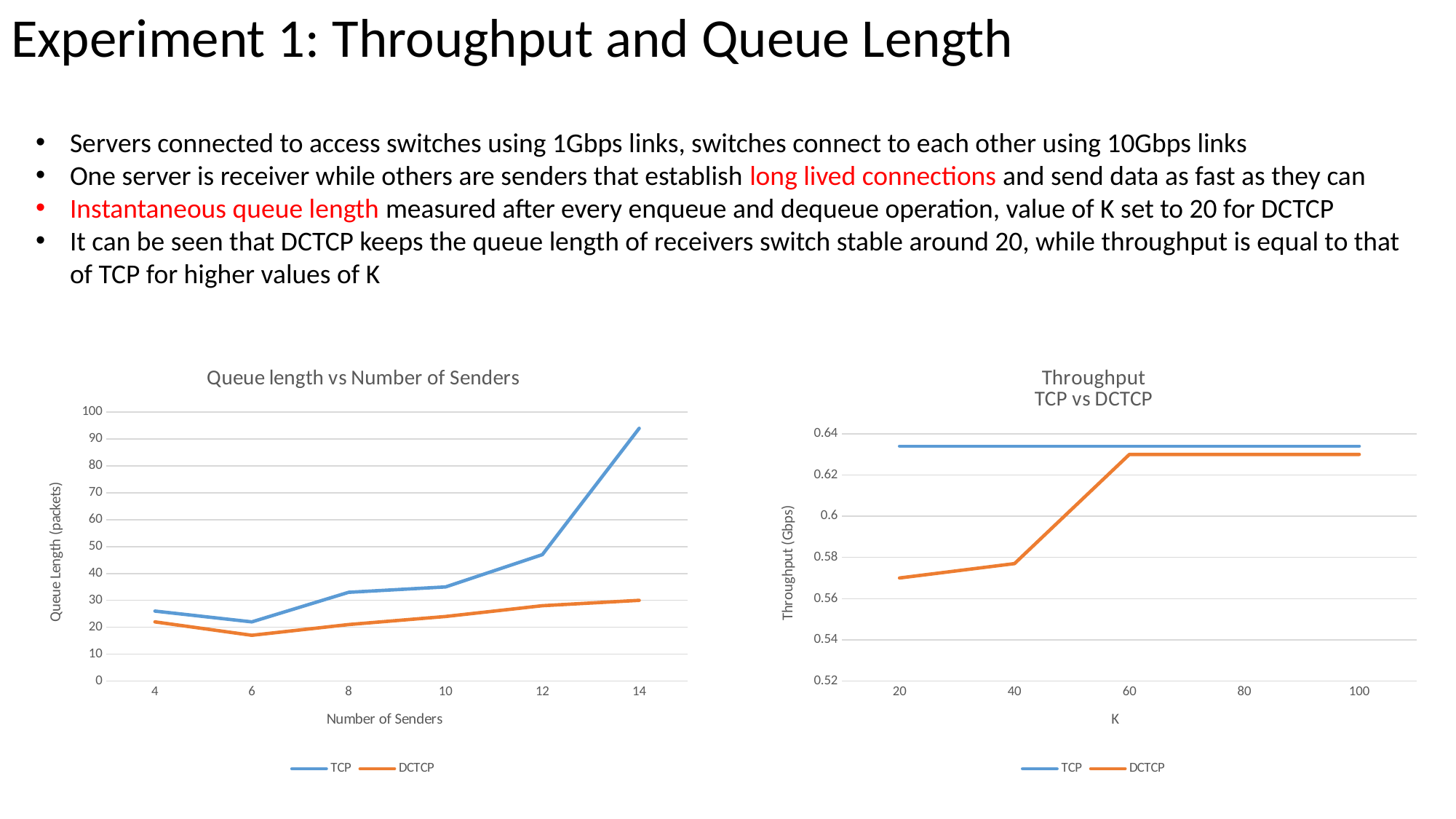

# Experiment 1: Throughput and Queue Length
Servers connected to access switches using 1Gbps links, switches connect to each other using 10Gbps links
One server is receiver while others are senders that establish long lived connections and send data as fast as they can
Instantaneous queue length measured after every enqueue and dequeue operation, value of K set to 20 for DCTCP
It can be seen that DCTCP keeps the queue length of receivers switch stable around 20, while throughput is equal to that of TCP for higher values of K

### Chart: Queue length vs Number of Senders

| Category |  |  |
|---|---|---|
| 4 | 26.0 | 22.0 |
| 6 | 22.0 | 17.0 |
| 8 | 33.0 | 21.0 |
| 10 | 35.0 | 24.0 |
| 12 | 47.0 | 28.0 |
| 14 | 94.0 | 30.0 |

### Chart: Throughput
TCP vs DCTCP

| Category |  |  |
|---|---|---|
| 20 | 0.634 | 0.57 |
| 40 | 0.634 | 0.577 |
| 60 | 0.634 | 0.63 |
| 80 | 0.634 | 0.63 |
| 100 | 0.634 | 0.63 |